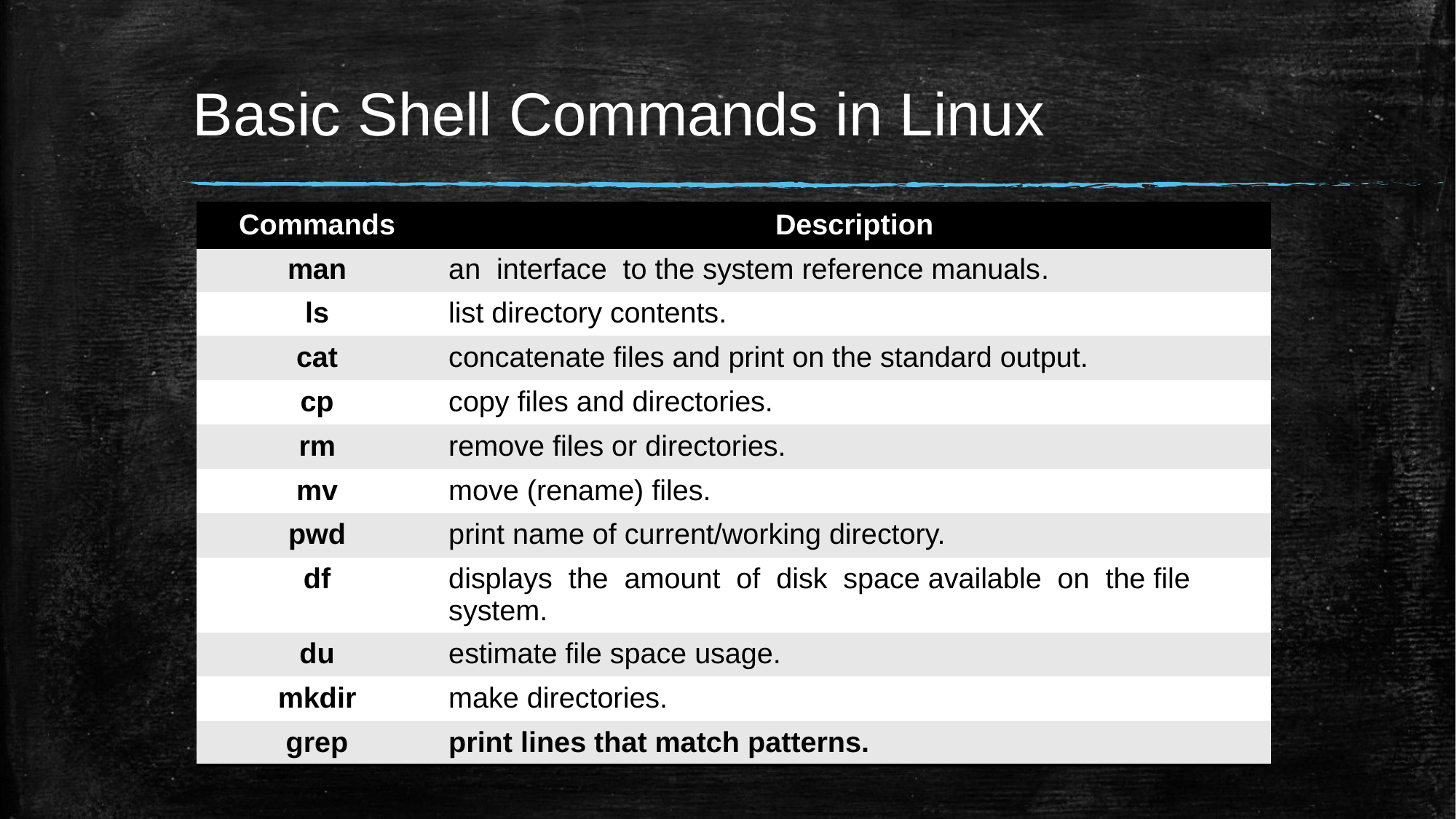

# Basic Shell Commands in Linux
| Commands | Description |
| --- | --- |
| man | an interface to the system reference manuals. |
| ls | list directory contents. |
| cat | concatenate files and print on the standard output. |
| cp | copy files and directories. |
| rm | remove files or directories. |
| mv | move (rename) files. |
| pwd | print name of current/working directory. |
| df | displays the amount of disk space available on the file system. |
| du | estimate file space usage. |
| mkdir | make directories. |
| grep | print lines that match patterns. |